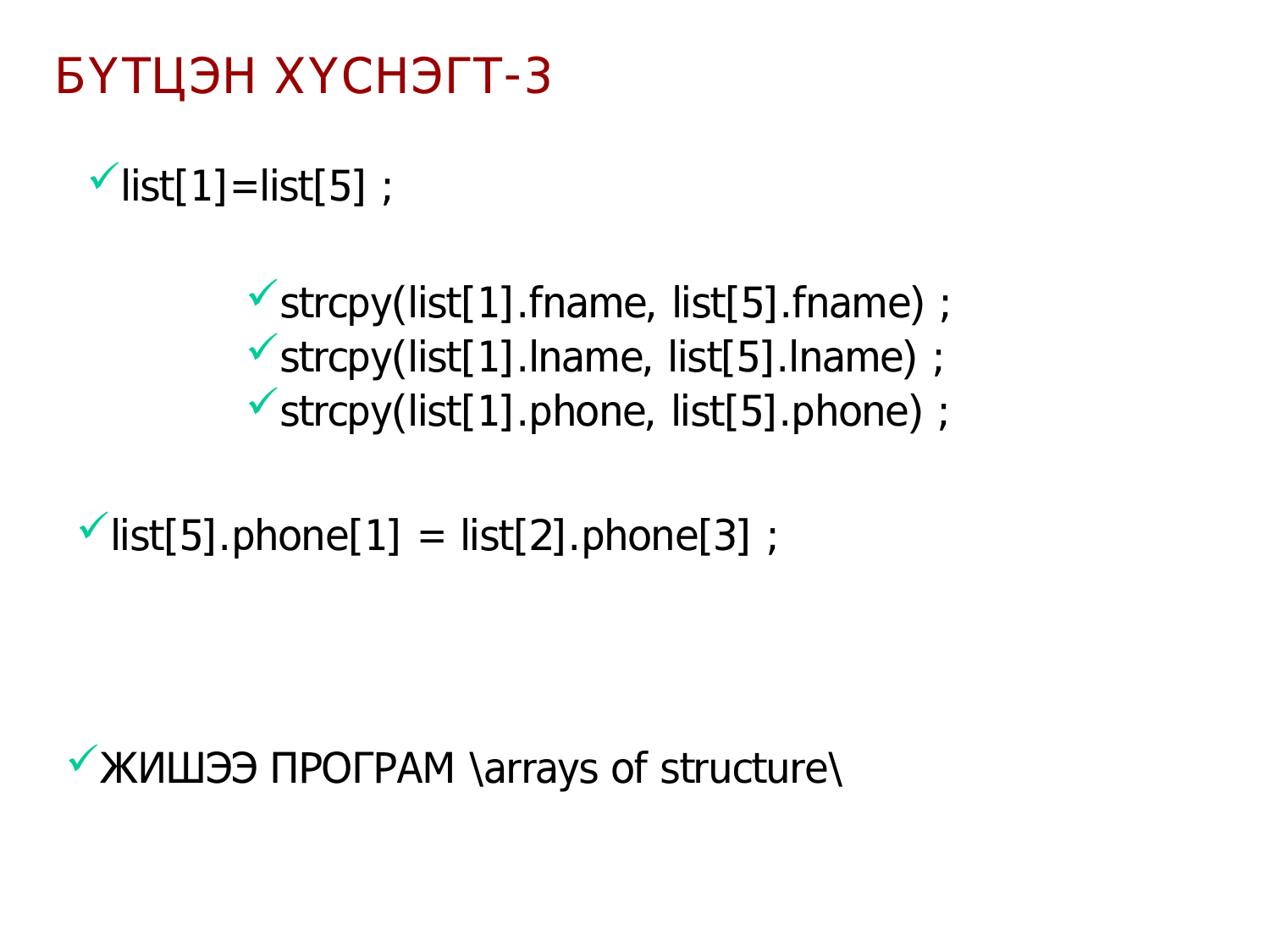

# БҮТЦЭН ХҮСНЭГТ-3
list[1]=list[5] ;

strcpy(list[1].fname, list[5].fname) ;
strcpy(list[1].lname, list[5].lname) ;
strcpy(list[1].phone, list[5].phone) ;

list[5].phone[1] = list[2].phone[3] ;

ЖИШЭЭ ПРОГРАМ \arrays of structure\